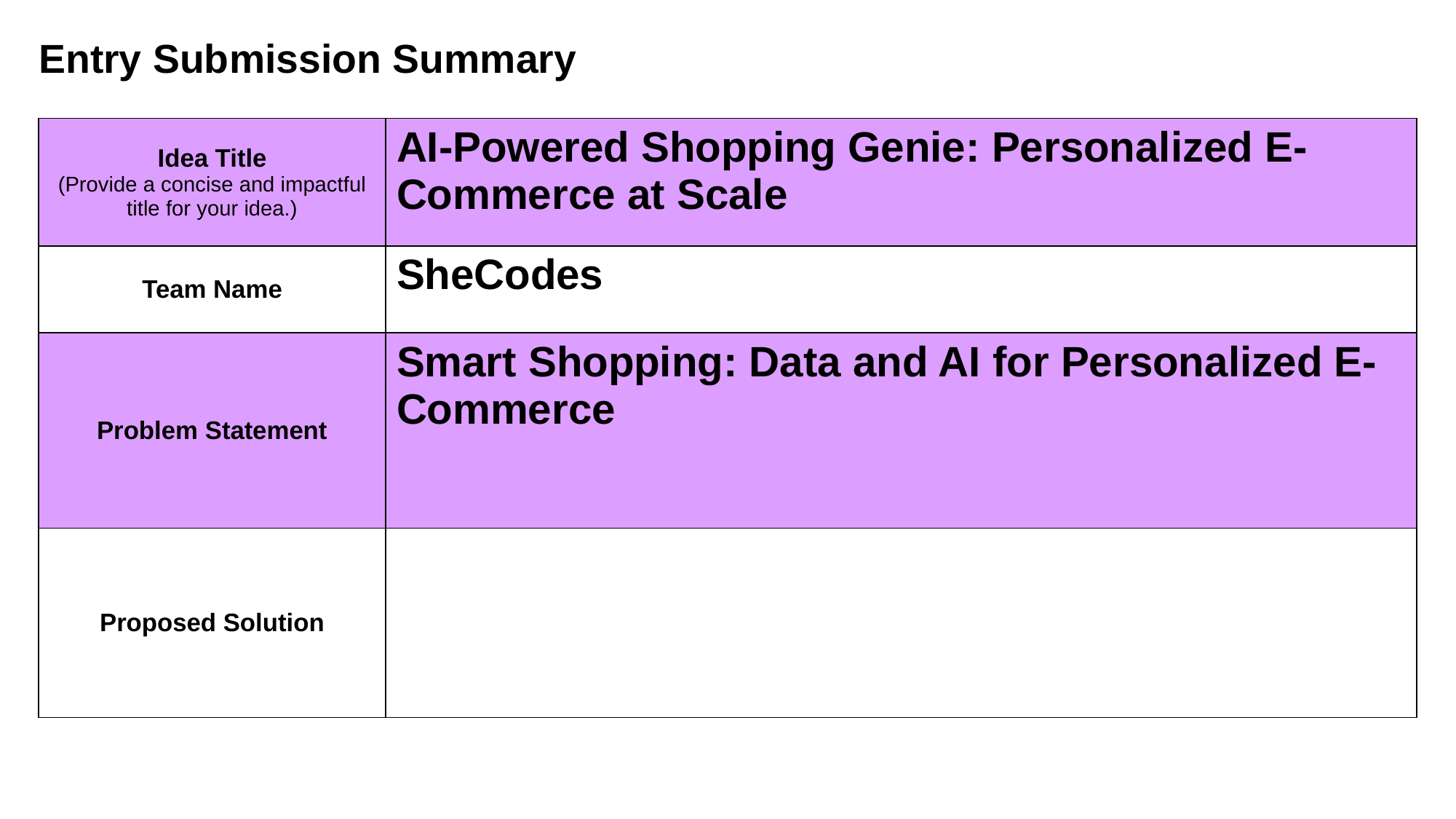

Entry Submission Summary
| Idea Title (Provide a concise and impactful title for your idea.) | AI-Powered Shopping Genie: Personalized E-Commerce at Scale |
| --- | --- |
| Team Name | SheCodes |
| Problem Statement | Smart Shopping: Data and AI for Personalized E-Commerce |
| Proposed Solution |  |